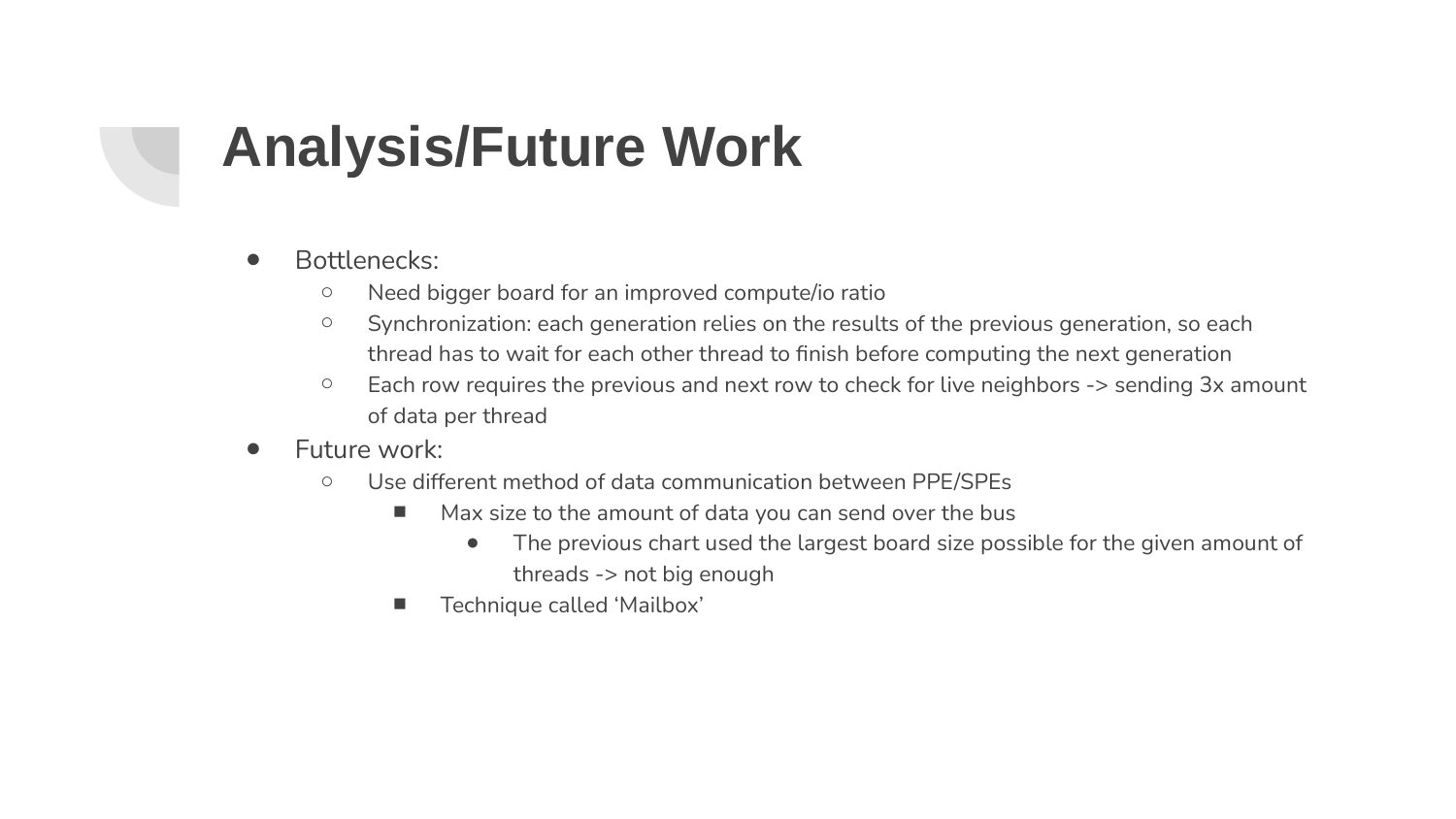

# Analysis/Future Work
Bottlenecks:
Need bigger board for an improved compute/io ratio
Synchronization: each generation relies on the results of the previous generation, so each thread has to wait for each other thread to finish before computing the next generation
Each row requires the previous and next row to check for live neighbors -> sending 3x amount of data per thread
Future work:
Use different method of data communication between PPE/SPEs
Max size to the amount of data you can send over the bus
The previous chart used the largest board size possible for the given amount of threads -> not big enough
Technique called ‘Mailbox’